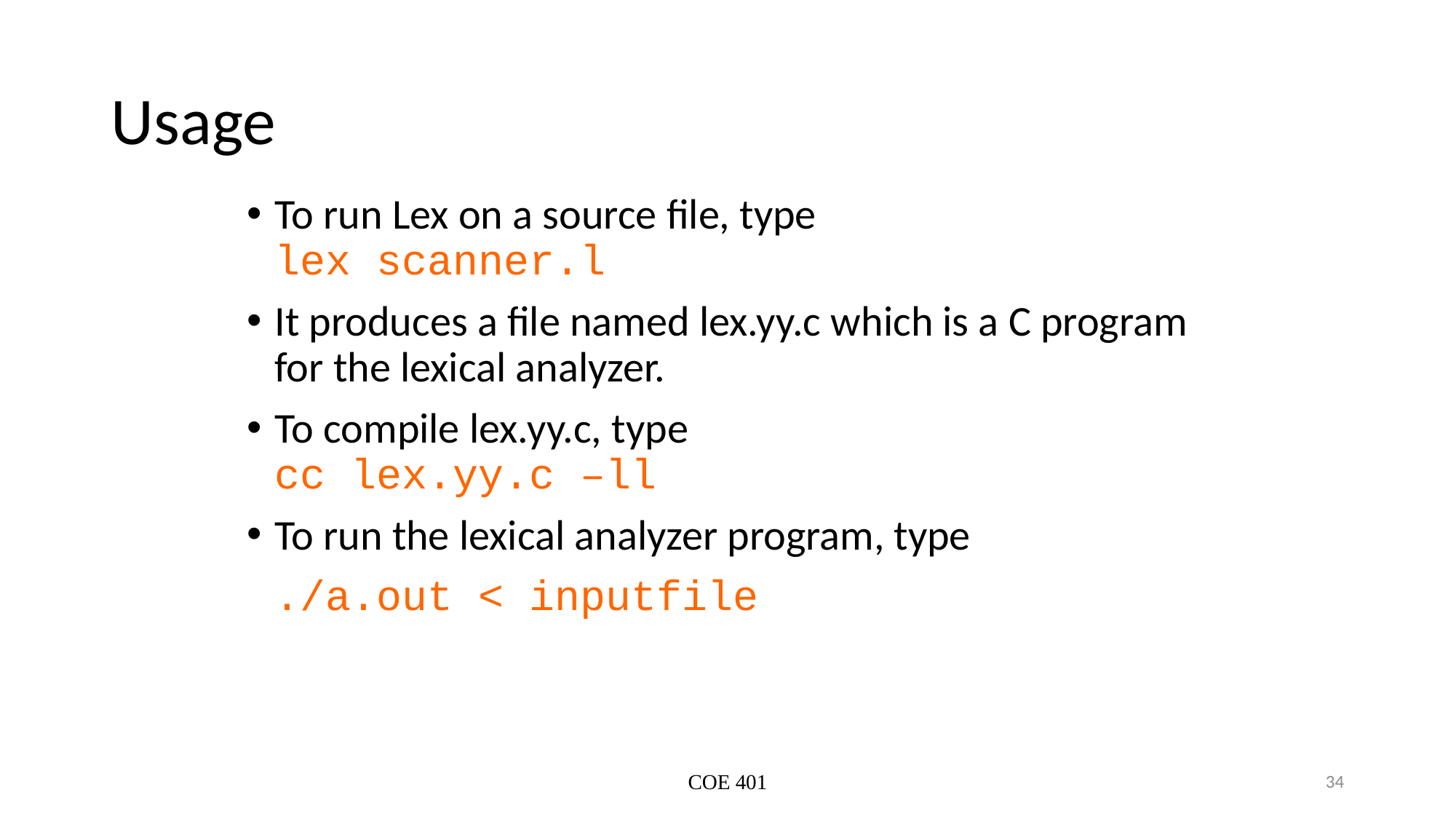

# Usage
To run Lex on a source file, type
lex scanner.l
It produces a file named lex.yy.c which is a C program for the lexical analyzer.
To compile lex.yy.c, type
cc lex.yy.c –ll
To run the lexical analyzer program, type
	./a.out < inputfile
COE 401
34